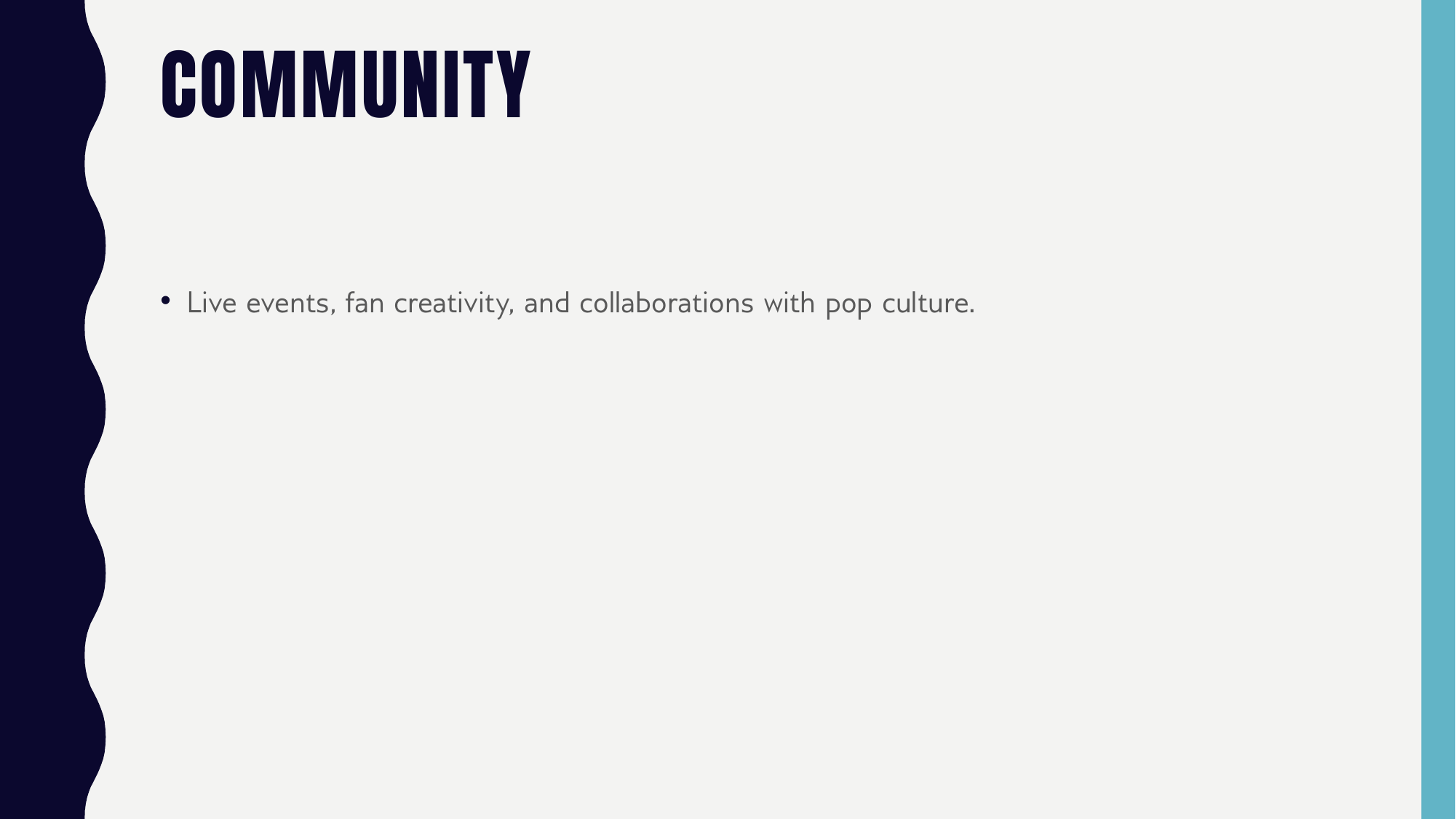

# COMMUNITY
Live events, fan creativity, and collaborations with pop culture.